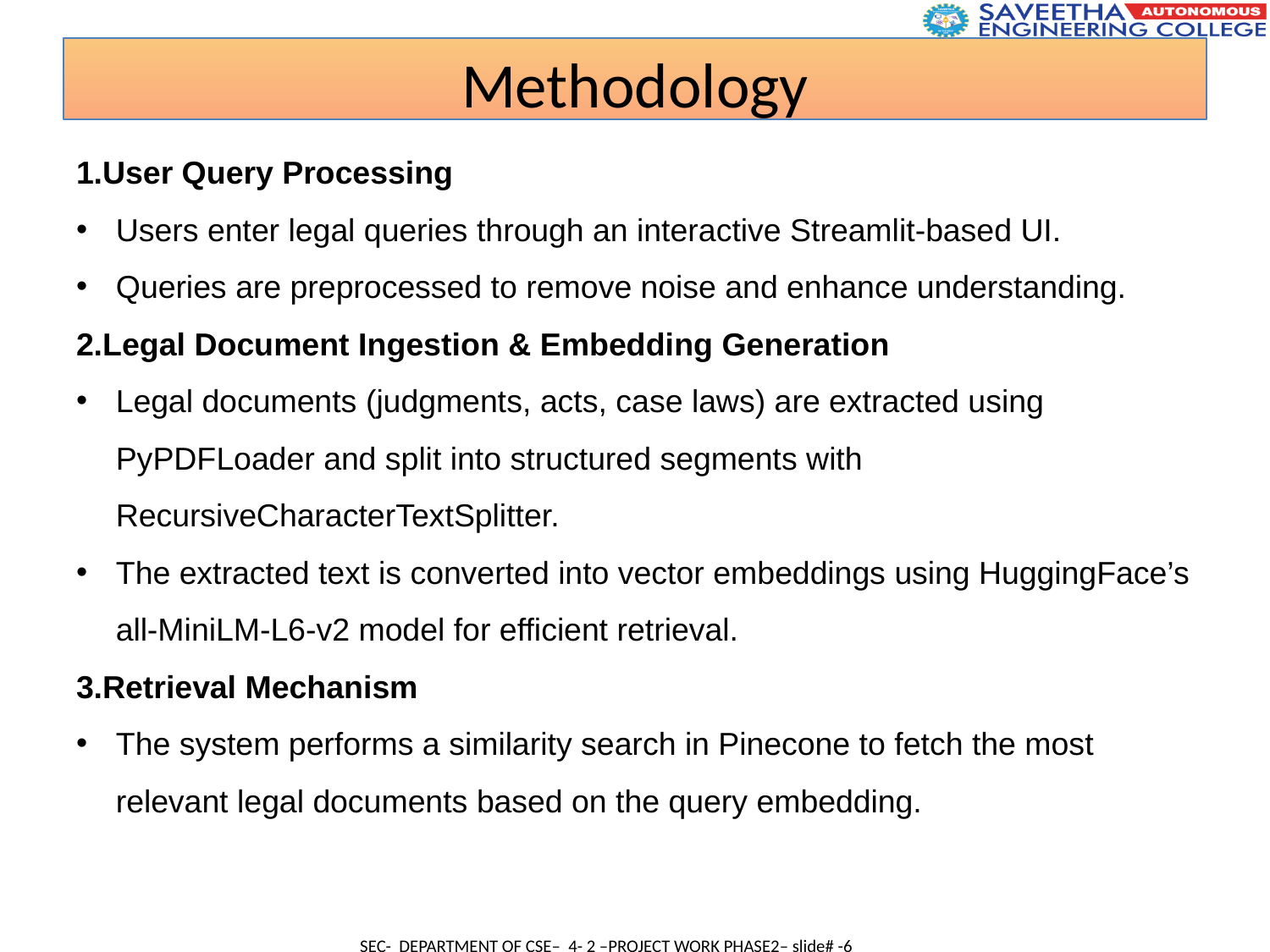

Methodology
1.User Query Processing
Users enter legal queries through an interactive Streamlit-based UI.
Queries are preprocessed to remove noise and enhance understanding.
2.Legal Document Ingestion & Embedding Generation
Legal documents (judgments, acts, case laws) are extracted using PyPDFLoader and split into structured segments with RecursiveCharacterTextSplitter.
The extracted text is converted into vector embeddings using HuggingFace’s all-MiniLM-L6-v2 model for efficient retrieval.
3.Retrieval Mechanism
The system performs a similarity search in Pinecone to fetch the most relevant legal documents based on the query embedding.